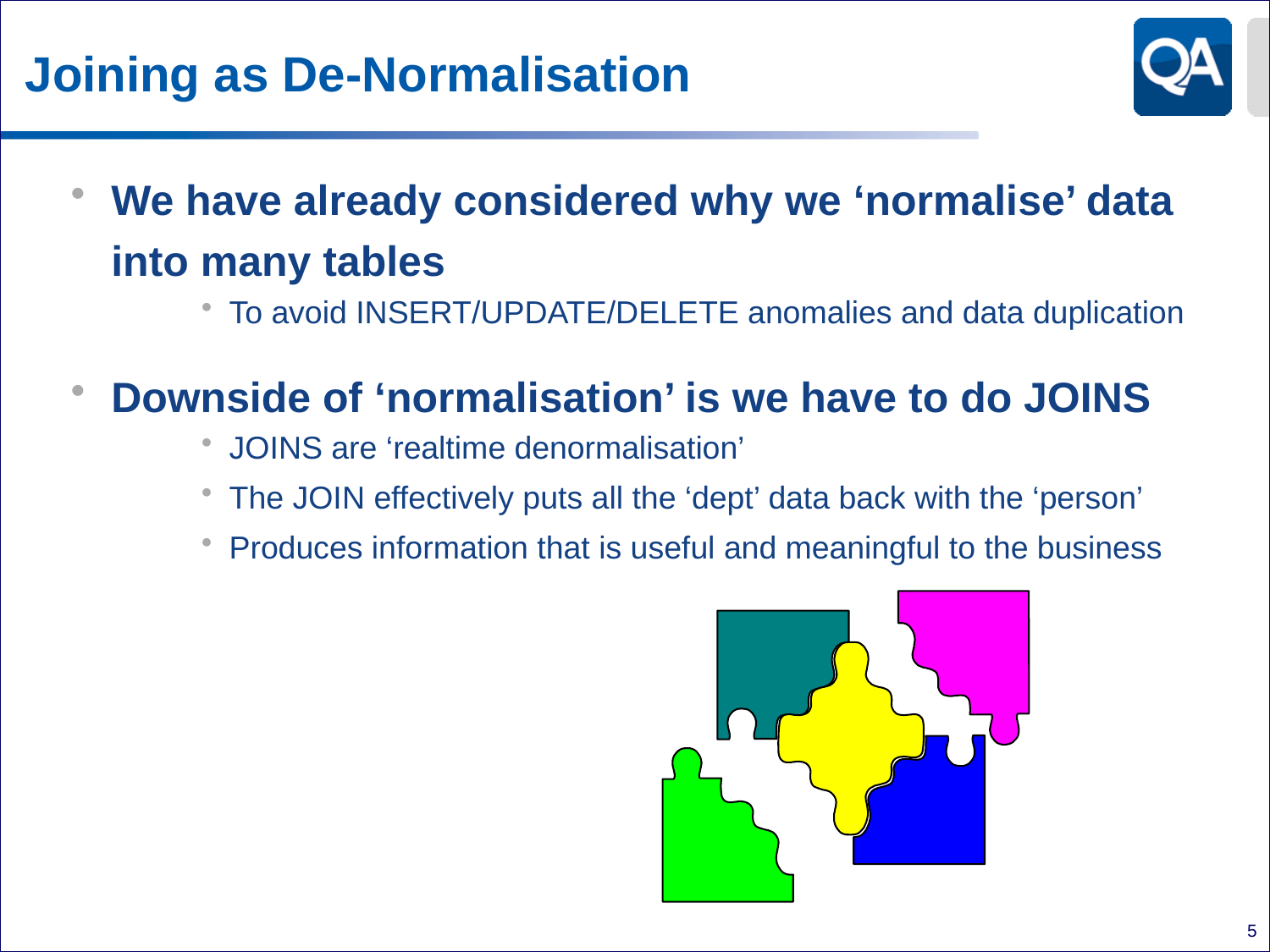

# Joining as De-Normalisation

We have already considered why we ‘normalise’ data into many tables
To avoid INSERT/UPDATE/DELETE anomalies and data duplication
Downside of ‘normalisation’ is we have to do JOINS
JOINS are ‘realtime denormalisation’
The JOIN effectively puts all the ‘dept’ data back with the ‘person’
Produces information that is useful and meaningful to the business